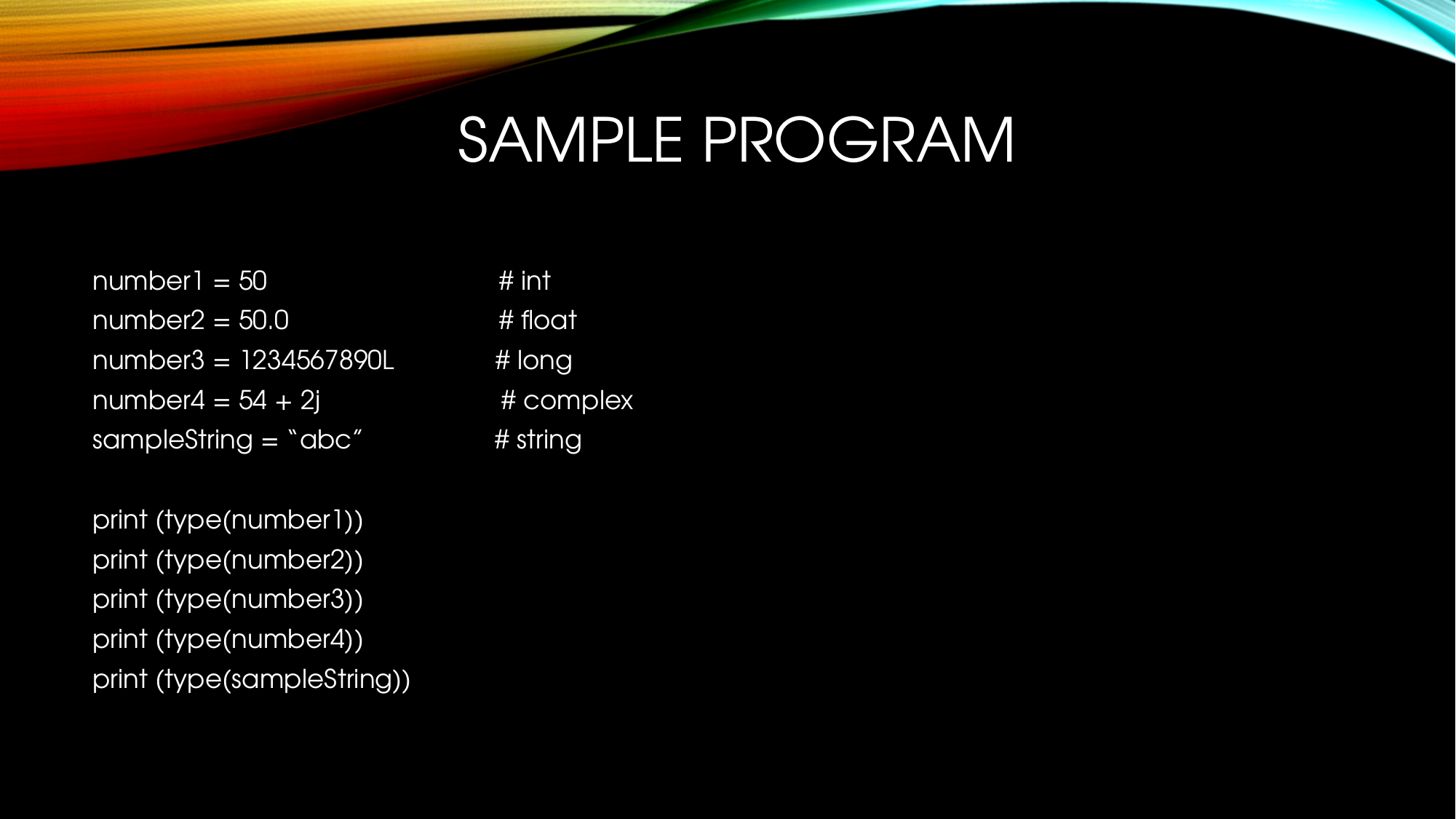

# Sample program
number1 = 50                                # int
number2 = 50.0                             # float
number3 = 1234567890L              # long
number4 = 54 + 2j                         # complex
sampleString = “abc”                  # string

print (type(number1))
print (type(number2))
print (type(number3))
print (type(number4))
print (type(sampleString))